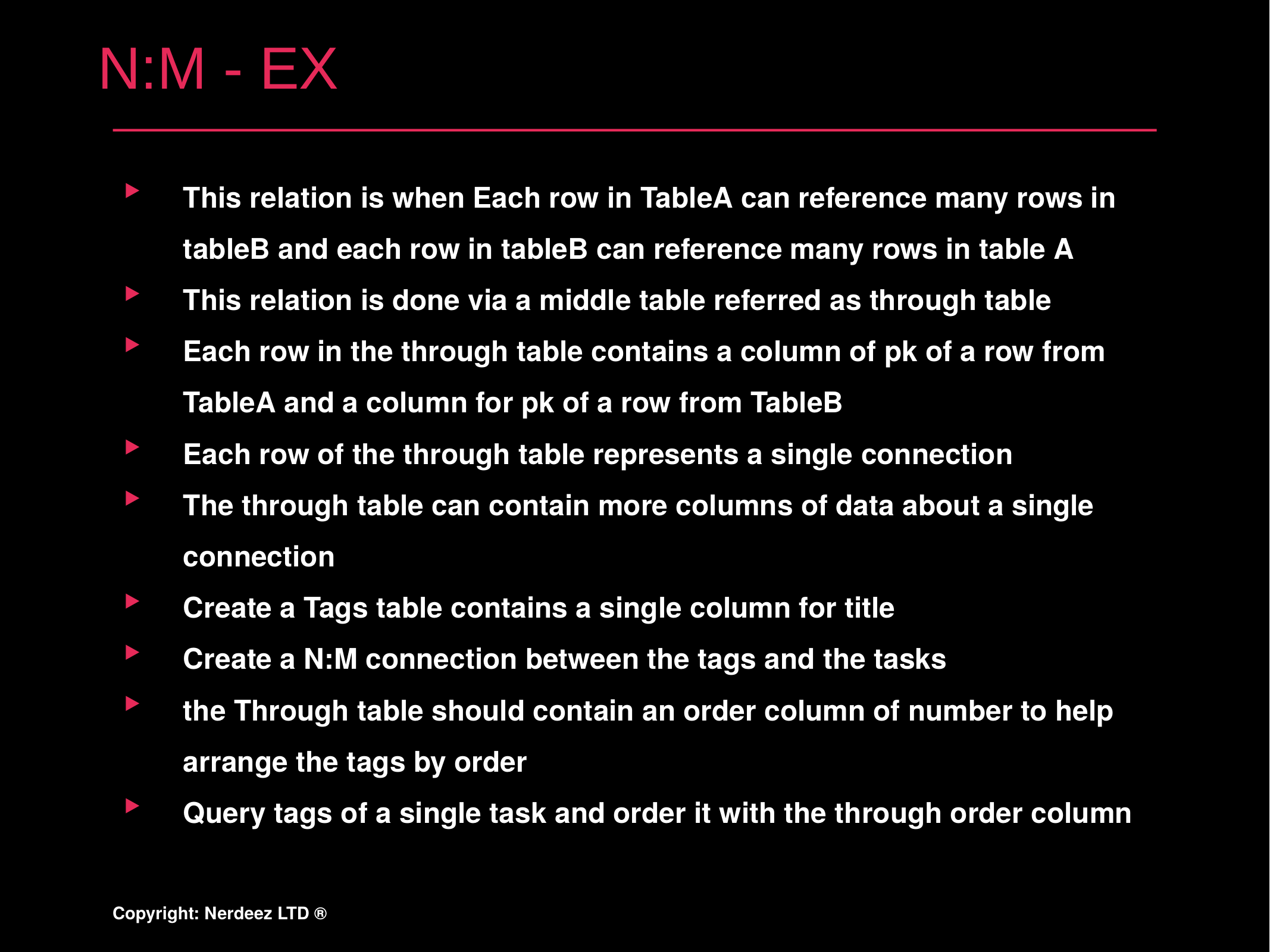

# N:M - EX

This relation is when Each row in TableA can reference many rows in tableB and each row in tableB can reference many rows in table A
This relation is done via a middle table referred as through table
Each row in the through table contains a column of pk of a row from TableA and a column for pk of a row from TableB
Each row of the through table represents a single connection
The through table can contain more columns of data about a single connection
Create a Tags table contains a single column for title
Create a N:M connection between the tags and the tasks
the Through table should contain an order column of number to help arrange the tags by order
Query tags of a single task and order it with the through order column

Copyright: Nerdeez LTD ®